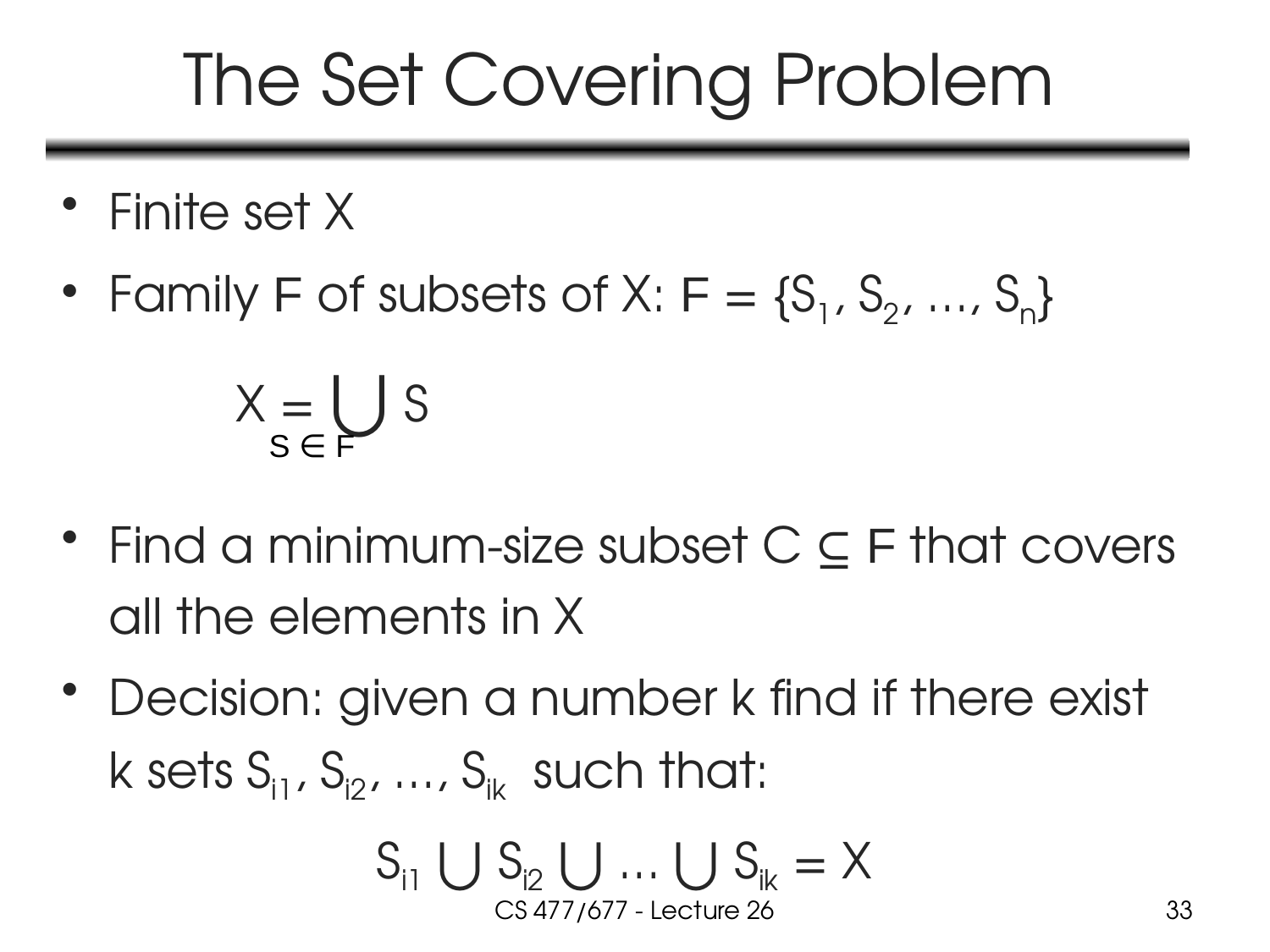

# The Set Covering Problem
Finite set X
Family F of subsets of X: F = {S1, S2, …, Sn}
		X = ⋃ S

Find a minimum-size subset C ⊆ F that covers all the elements in X
Decision: given a number k find if there exist k sets Si1, Si2, …, Sik  such that:
			 Si1 ⋃ Si2 ⋃ … ⋃ Sik = X
S ∈ F
CS 477/677 - Lecture 26
33